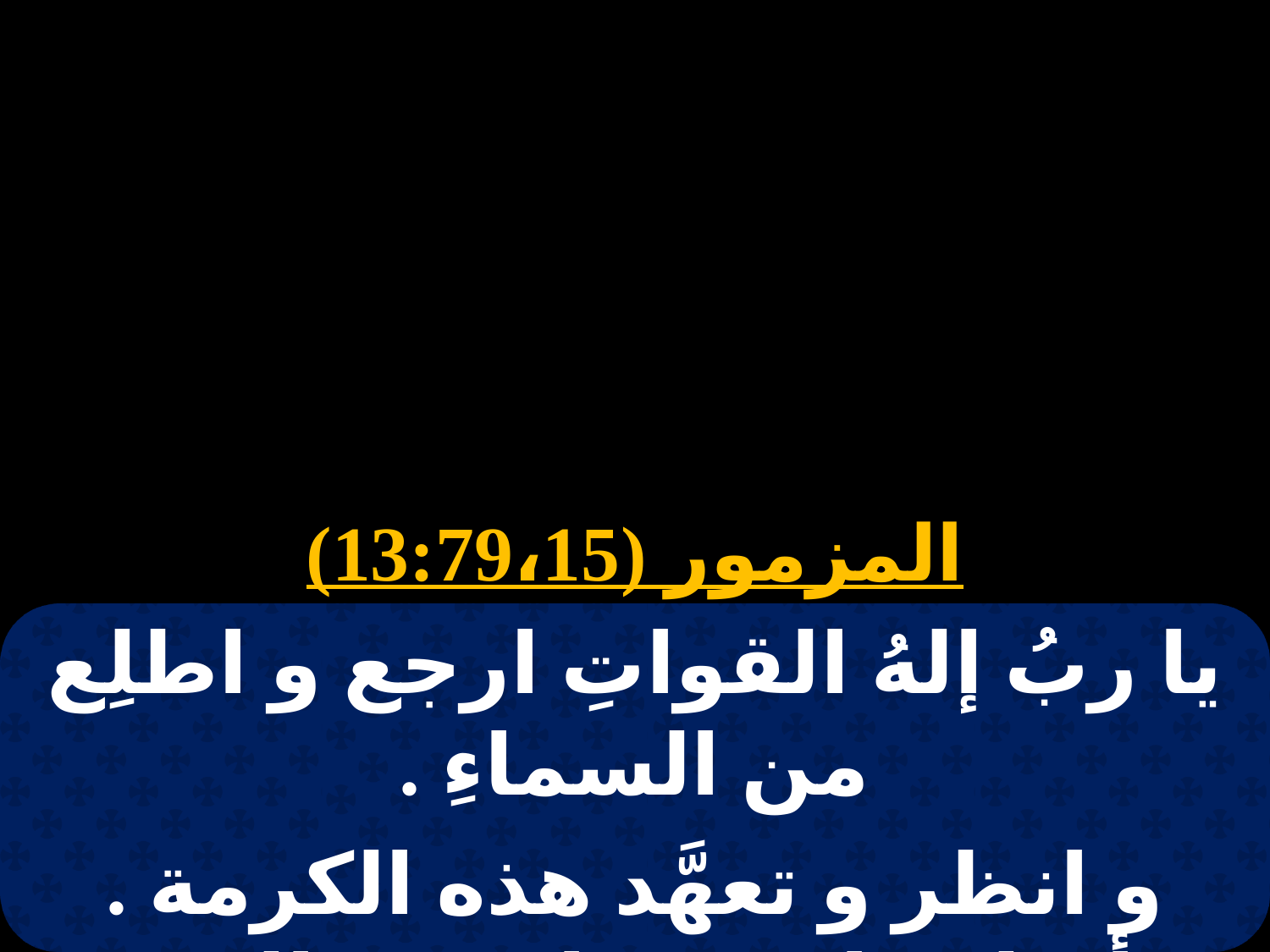

المزمور (13:79،15)
يا ربُ إلهُ القواتِ ارجع و اطلِع من السماءِ .
و انظر و تعهَّد هذه الكرمة . أصلِحها و ثبتها . هذه التى غرَستها يمينك .